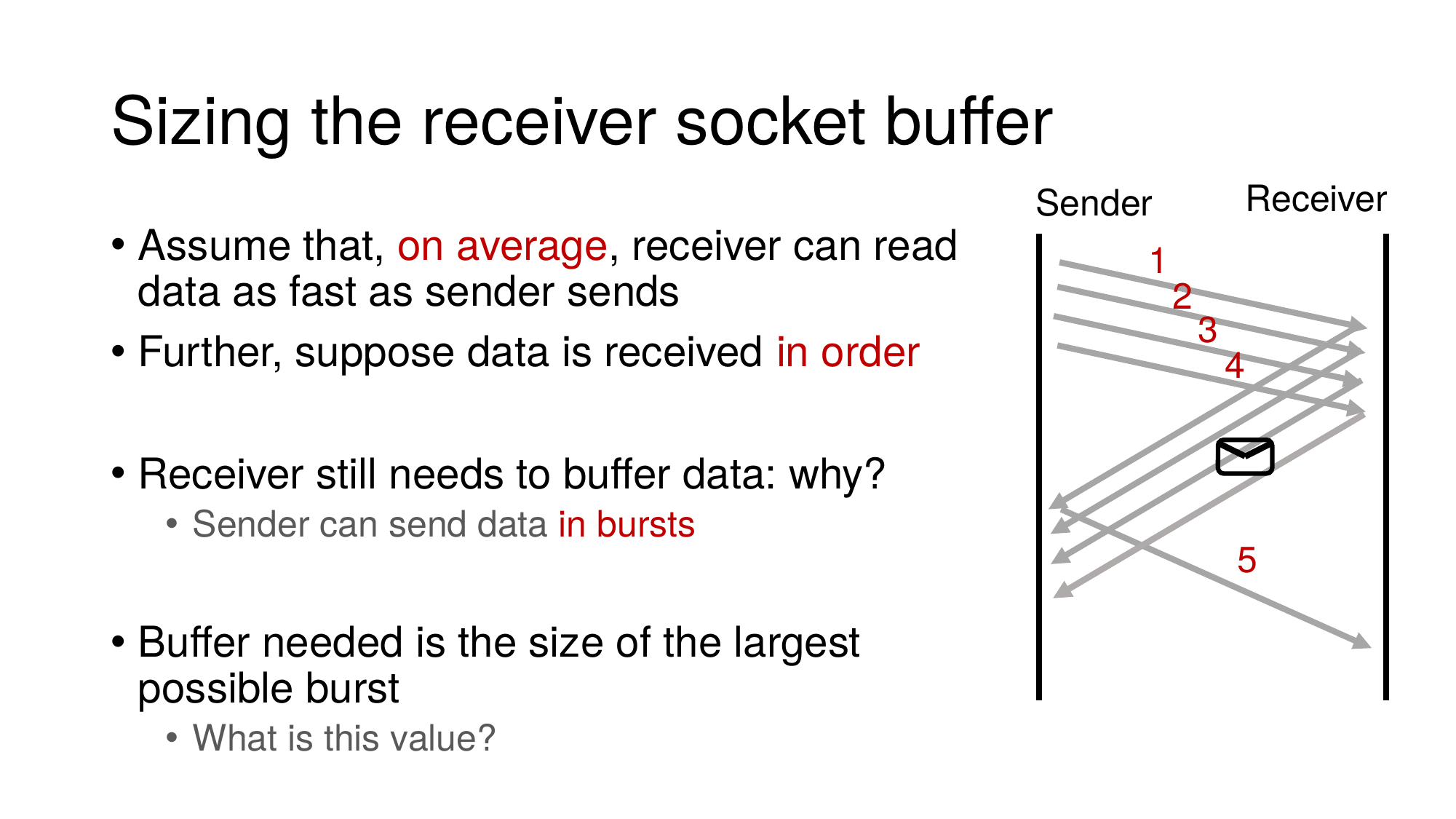

# Sizing the receiver socket buffer
Receiver
Sender
1
2
3
4

5
Assume that, on average, receiver can read data as fast as sender sends
Further, suppose data is received in order

Receiver still needs to buffer data: why?
Sender can send data in bursts

Buffer needed is the size of the largest possible burst
What is this value?